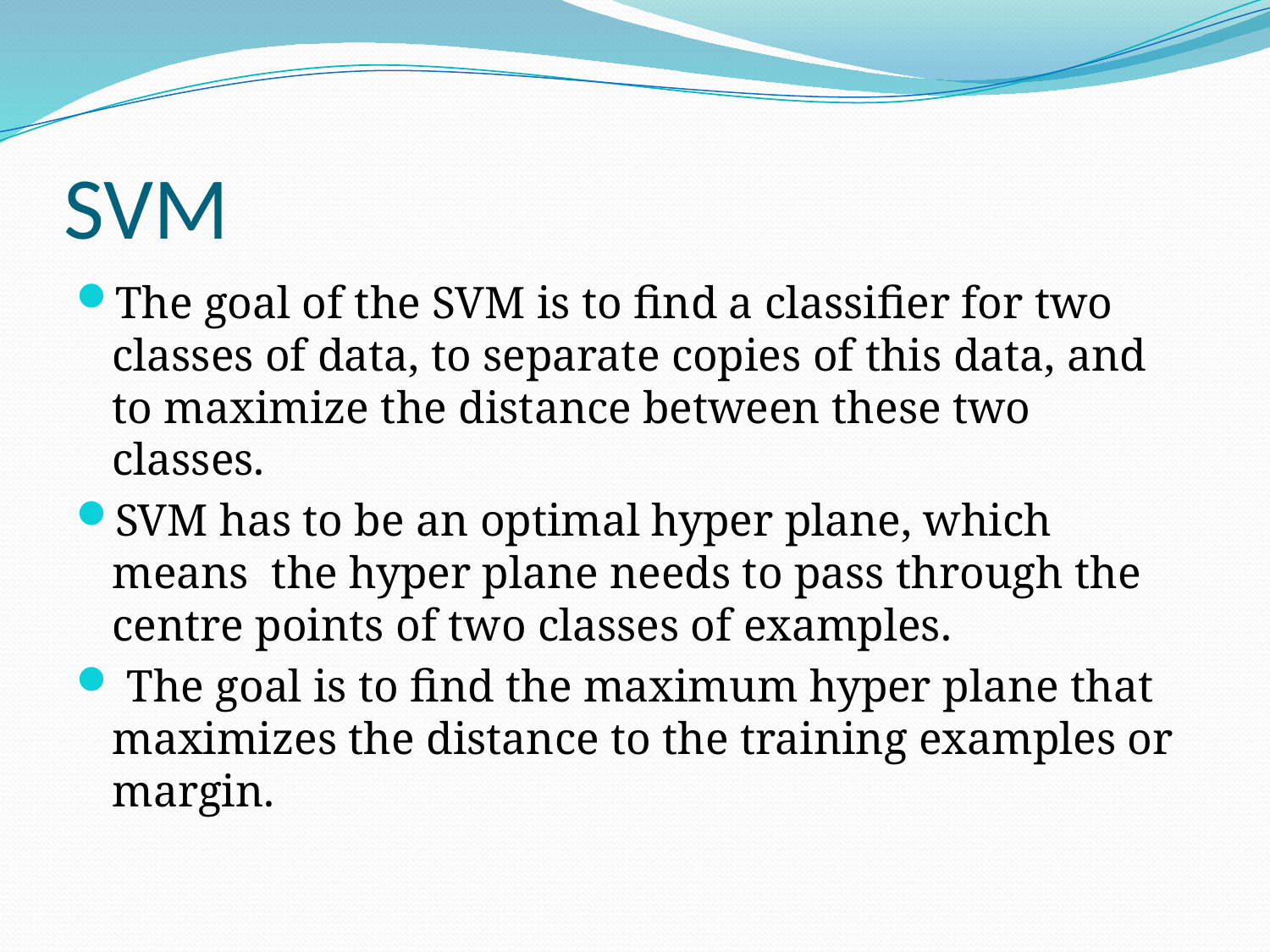

# SVM
The goal of the SVM is to find a classifier for two classes of data, to separate copies of this data, and to maximize the distance between these two classes.
SVM has to be an optimal hyper plane, which means  the hyper plane needs to pass through the centre points of two classes of examples.
 The goal is to find the maximum hyper plane that maximizes the distance to the training examples or margin.